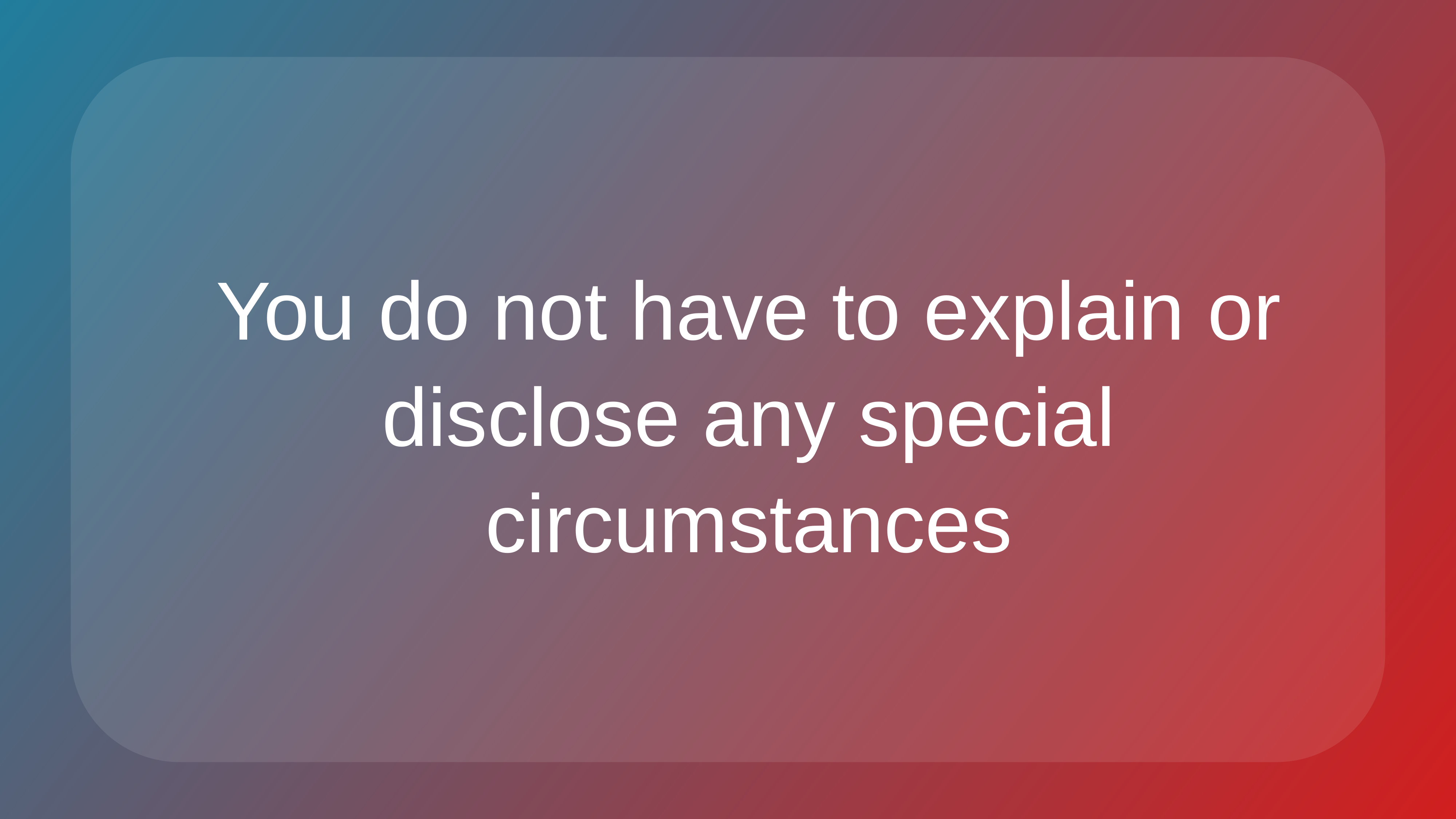

You do not have to explain or disclose any special circumstances